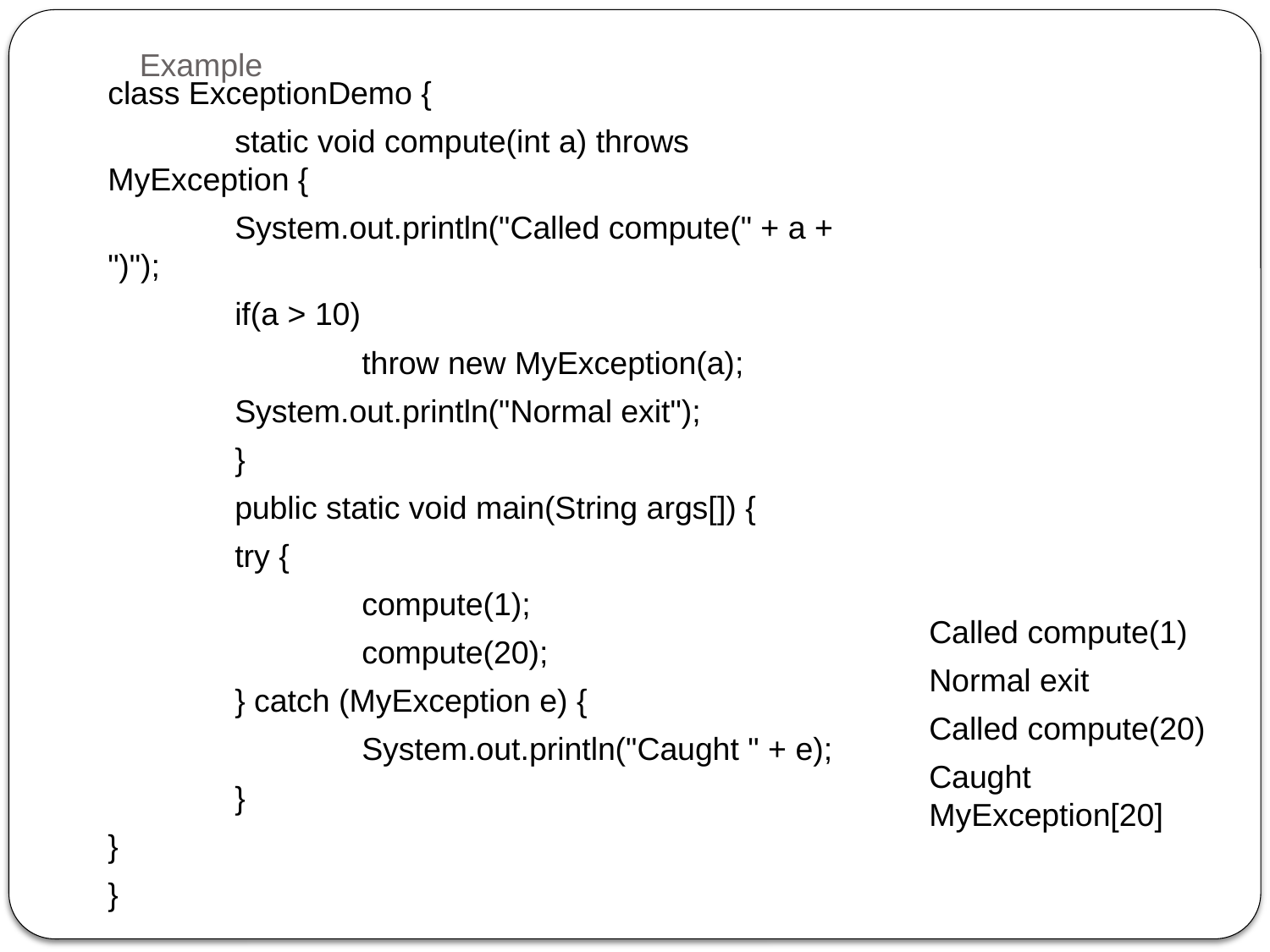

# Example
class ExceptionDemo {
	static void compute(int a) throws MyException {
	System.out.println("Called compute(" + a + ")");
	if(a > 10)
		throw new MyException(a);
	System.out.println("Normal exit");
	}
	public static void main(String args[]) {
	try {
		compute(1);
		compute(20);
	} catch (MyException e) {
		System.out.println("Caught " + e);
	}
}
}

Called compute(1)
Normal exit
Called compute(20)
Caught MyException[20]